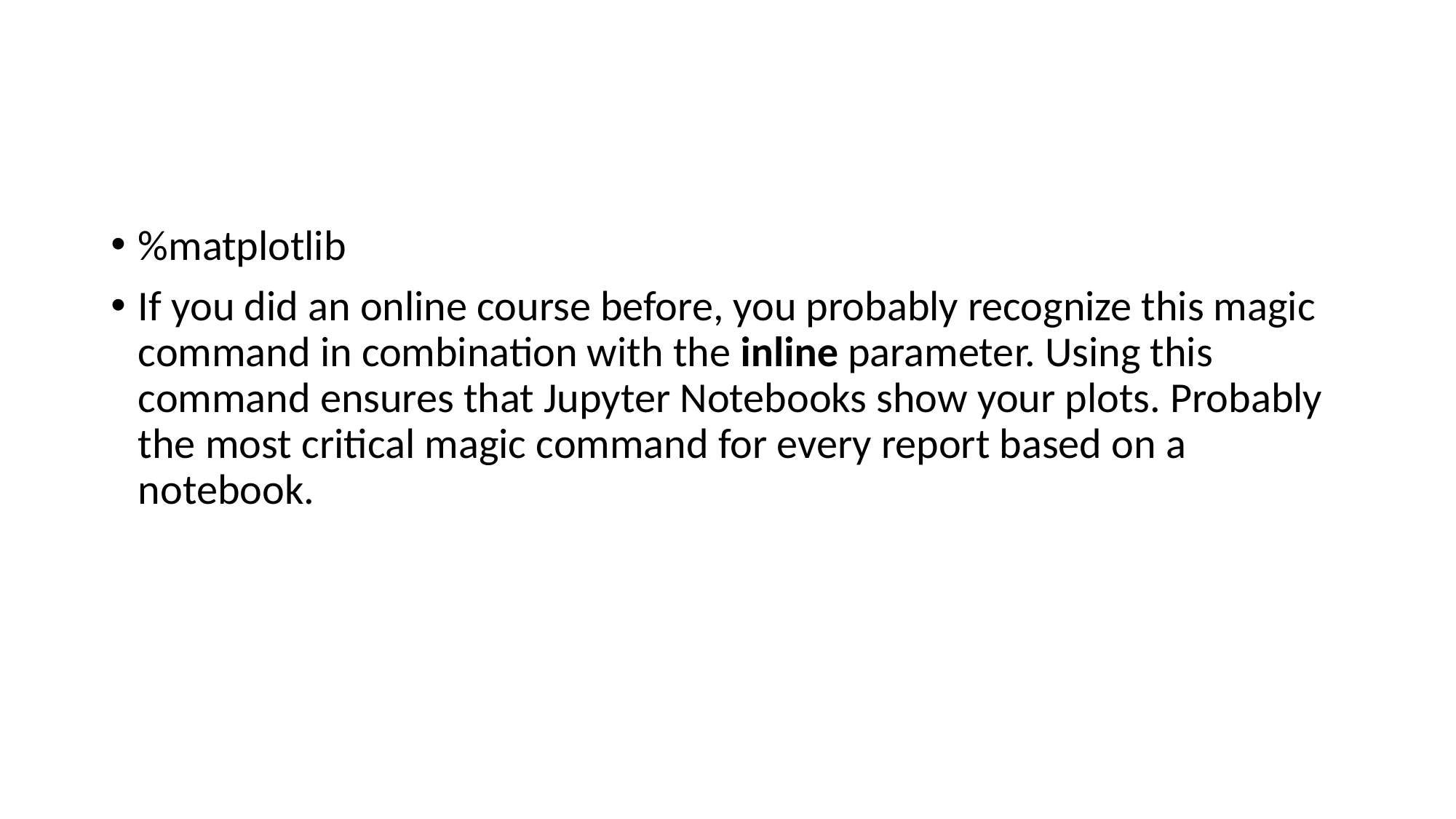

#
%matplotlib
If you did an online course before, you probably recognize this magic command in combination with the inline parameter. Using this command ensures that Jupyter Notebooks show your plots. Probably the most critical magic command for every report based on a notebook.